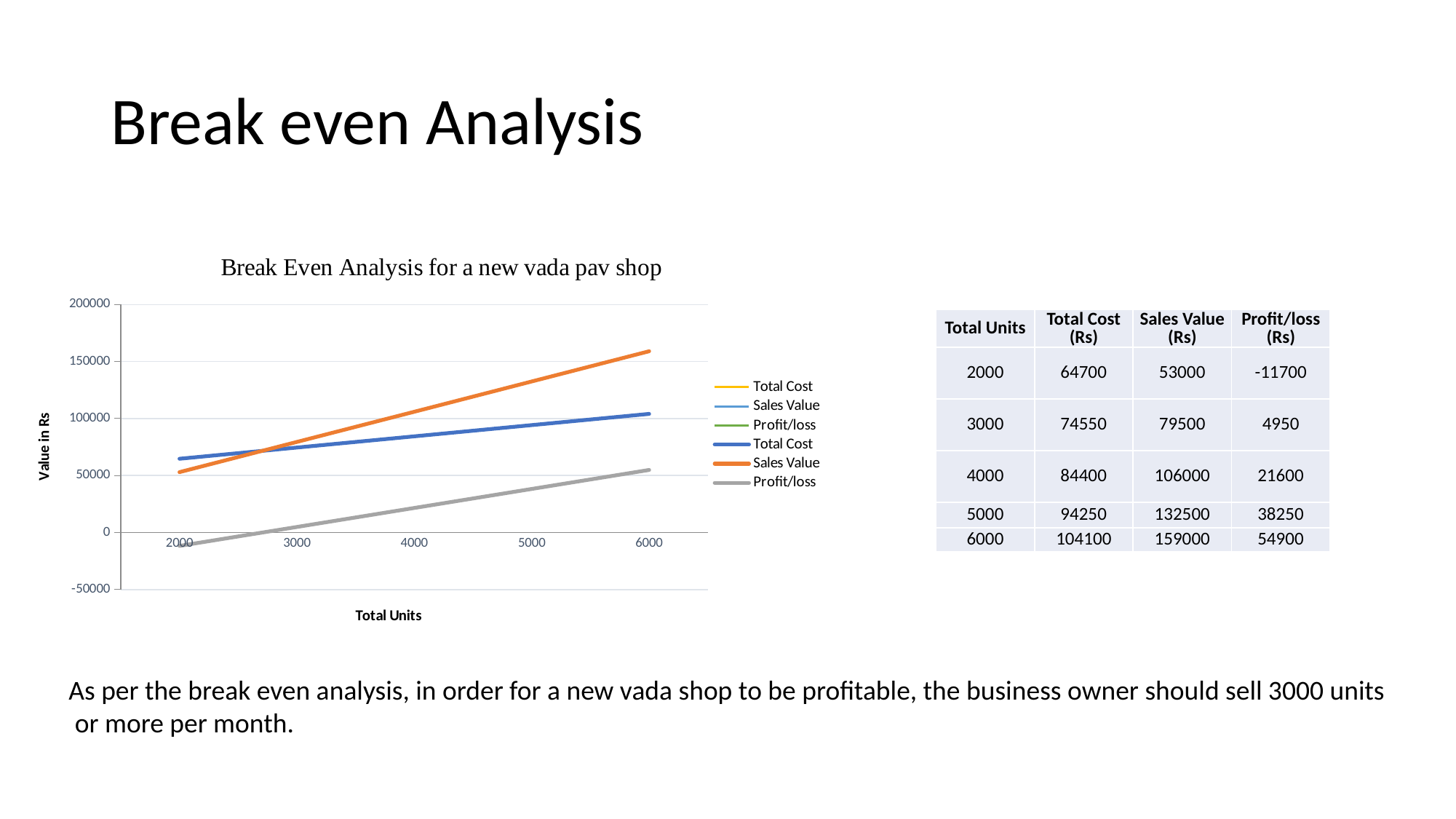

# Break even Analysis

### Chart

| Category | Total Cost | Sales Value | Profit/loss | Total Cost | Sales Value | Profit/loss |
|---|---|---|---|---|---|---|
| 2000 | 64700.0 | 53000.0 | -11700.0 | 64700.0 | 53000.0 | -11700.0 |
| 3000 | 74550.0 | 79500.0 | 4950.0 | 74550.0 | 79500.0 | 4950.0 |
| 4000 | 84400.0 | 106000.0 | 21600.0 | 84400.0 | 106000.0 | 21600.0 |
| 5000 | 94250.0 | 132500.0 | 38250.0 | 94250.0 | 132500.0 | 38250.0 |
| 6000 | 104100.0 | 159000.0 | 54900.0 | 104100.0 | 159000.0 | 54900.0 |
| Total Units | Total Cost (Rs) | Sales Value (Rs) | Profit/loss (Rs) |
| --- | --- | --- | --- |
| 2000 | 64700 | 53000 | -11700 |
| 3000 | 74550 | 79500 | 4950 |
| 4000 | 84400 | 106000 | 21600 |
| 5000 | 94250 | 132500 | 38250 |
| 6000 | 104100 | 159000 | 54900 |
As per the break even analysis, in order for a new vada shop to be profitable, the business owner should sell 3000 units
 or more per month.